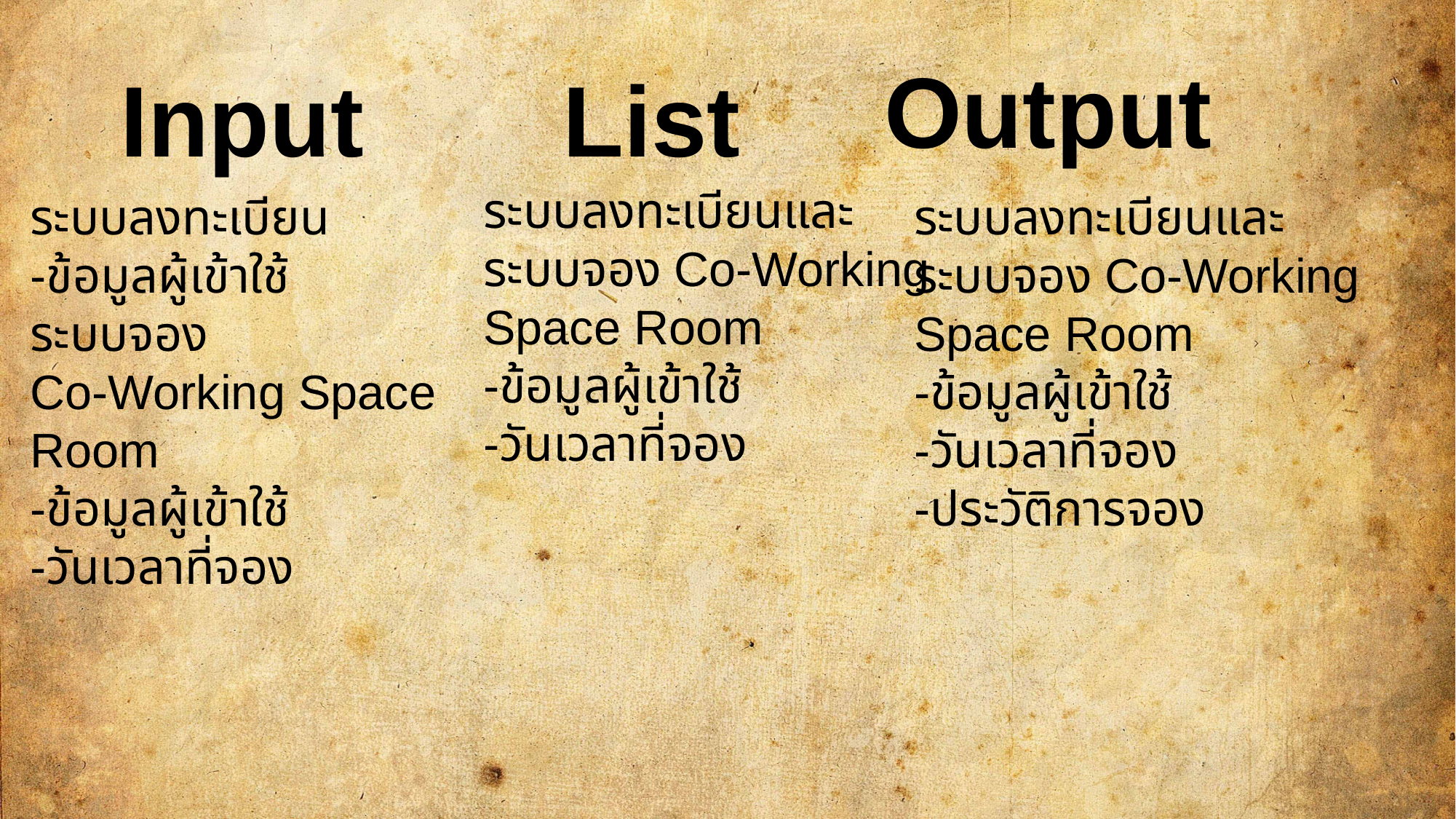

Output
Input
List
ระบบลงทะเบียนและ
ระบบจอง Co-Working
Space Room
-ข้อมูลผู้เข้าใช้
-วันเวลาที่จอง
ระบบลงทะเบียนและ
ระบบจอง Co-Working
Space Room
-ข้อมูลผู้เข้าใช้
-วันเวลาที่จอง
-ประวัติการจอง
ระบบลงทะเบียน
-ข้อมูลผู้เข้าใช้
ระบบจอง
Co-Working Space
Room
-ข้อมูลผู้เข้าใช้
-วันเวลาที่จอง